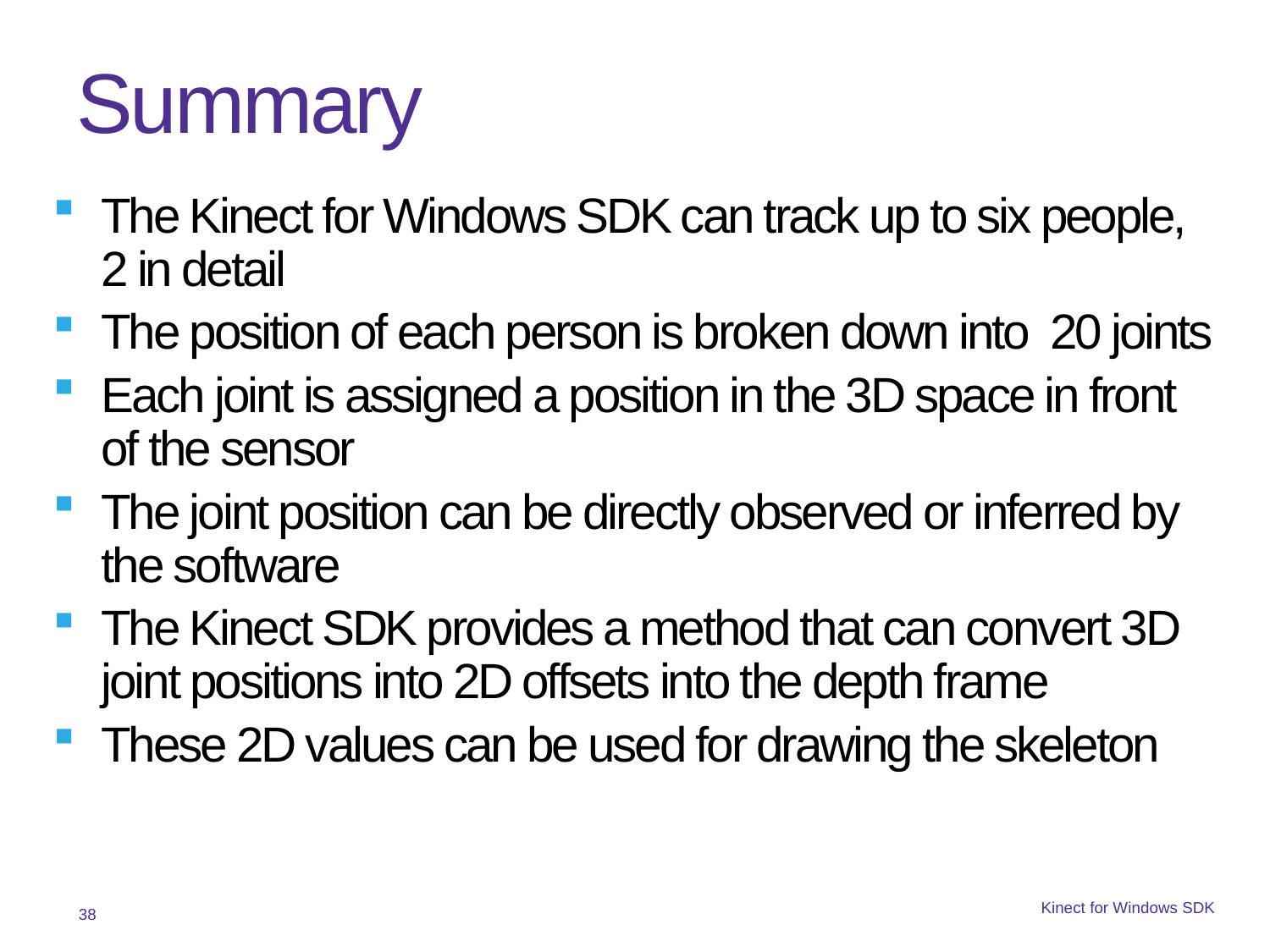

# Summary
The Kinect for Windows SDK can track up to six people, 2 in detail
The position of each person is broken down into  20 joints
Each joint is assigned a position in the 3D space in front of the sensor
The joint position can be directly observed or inferred by the software
The Kinect SDK provides a method that can convert 3D joint positions into 2D offsets into the depth frame
These 2D values can be used for drawing the skeleton
38